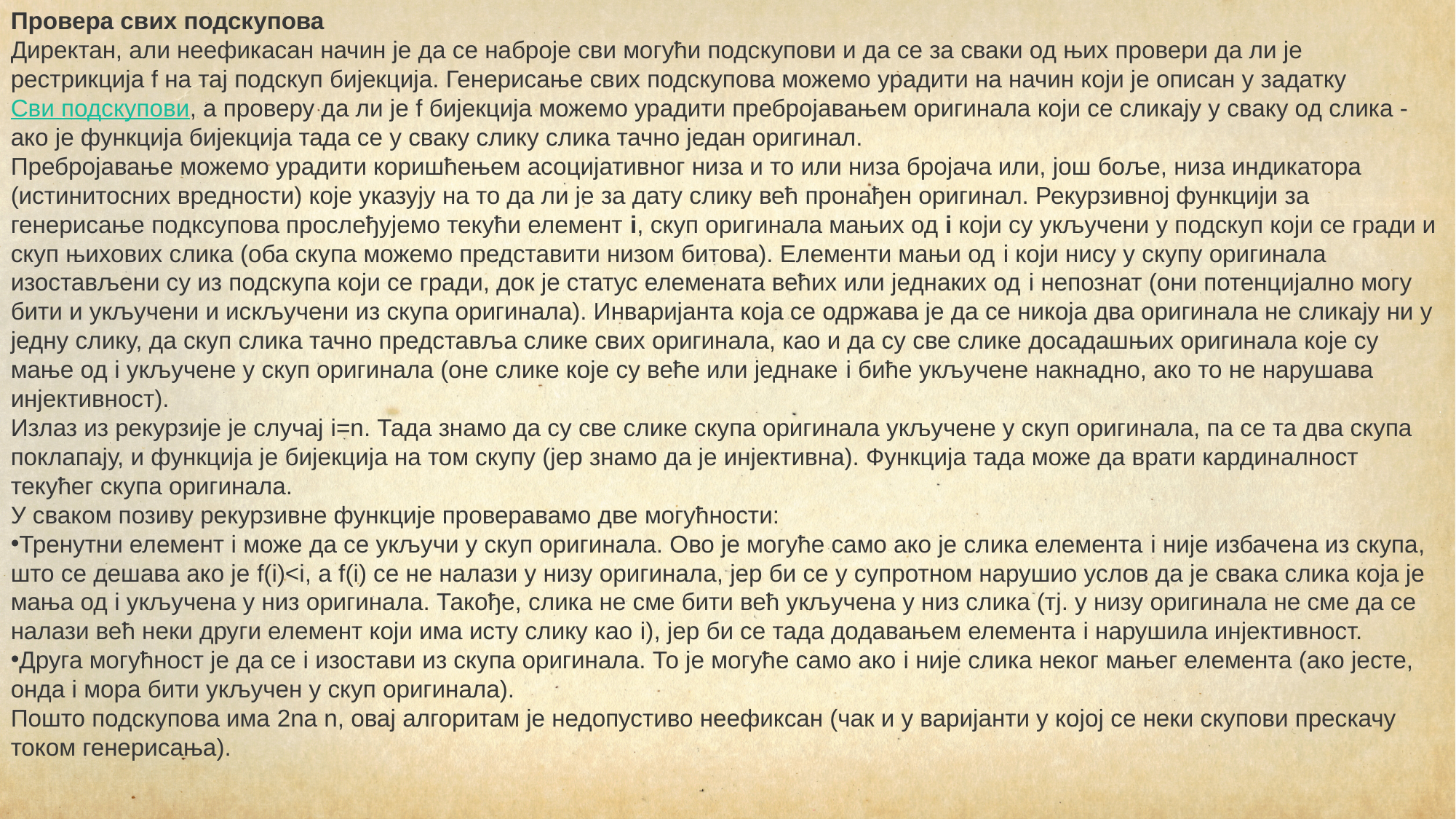

Провера свих подскупова
Директан, али неефикасан начин је да се наброје сви могући подскупови и да се за сваки од њих провери да ли је рестрикција f на тај подскуп бијекција. Генерисање свих подскупова можемо урадити на начин који је описан у задатку Сви подскупови, а проверу да ли је f бијекција можемо урадити пребројавањем оригинала који се сликају у сваку од слика - ако је функција бијекција тада се у сваку слику слика тачно један оригинал.
Пребројавање можемо урадити коришћењем асоцијативног низа и то или низа бројача или, још боље, низа индикатора (истинитосних вредности) које указују на то да ли је за дату слику већ пронађен оригинал. Рекурзивној функцији за генерисање подксупова прослеђујемо текући елемент i, скуп оригинала мањих од i који су укључени у подскуп који се гради и скуп њихових слика (оба скупа можемо представити низом битова). Елементи мањи од i који нису у скупу оригинала изостављени су из подскупа који се гради, док је статус елемената већих или једнаких од i непознат (они потенцијално могу бити и укључени и искључени из скупа оригинала). Инваријанта која се одржава је да се никоја два оригинала не сликају ни у једну слику, да скуп слика тачно представља слике свих оригинала, као и да су све слике досадашњих оригинала које су мање од i укључене у скуп оригинала (оне слике које су веће или једнаке i биће укључене накнадно, ако то не нарушава инјективност).
Излаз из рекурзије је случај i=n. Тада знамо да су све слике скупа оригинала укључене у скуп оригинала, па се та два скупа поклапају, и функција је бијекција на том скупу (јер знамо да је инјективна). Функција тада може да врати кардиналност текућег скупа оригинала.
У сваком позиву рекурзивне функције проверавамо две могућности:
Тренутни елемент i може да се укључи у скуп оригинала. Ово је могуће само ако је слика елемента i није избачена из скупа, што се дешава ако је f(i)<i, а f(i) се не налази у низу оригинала, јер би се у супротном нарушио услов да је свака слика која је мања од i укључена у низ оригинала. Такође, слика не сме бити већ укључена у низ слика (тј. у низу оригинала не сме да се налази већ неки други елемент који има исту слику као i), јер би се тада додавањем елемента i нарушила инјективност.
Друга могућност је да се i изостави из скупа оригинала. То је могуће само ако i није слика неког мањег елемента (ако јесте, онда i мора бити укључен у скуп оригинала).
Пошто подскупова има 2na n, овај алгоритам је недопустиво неефиксан (чак и у варијанти у којој се неки скупови прескачу током генерисања).